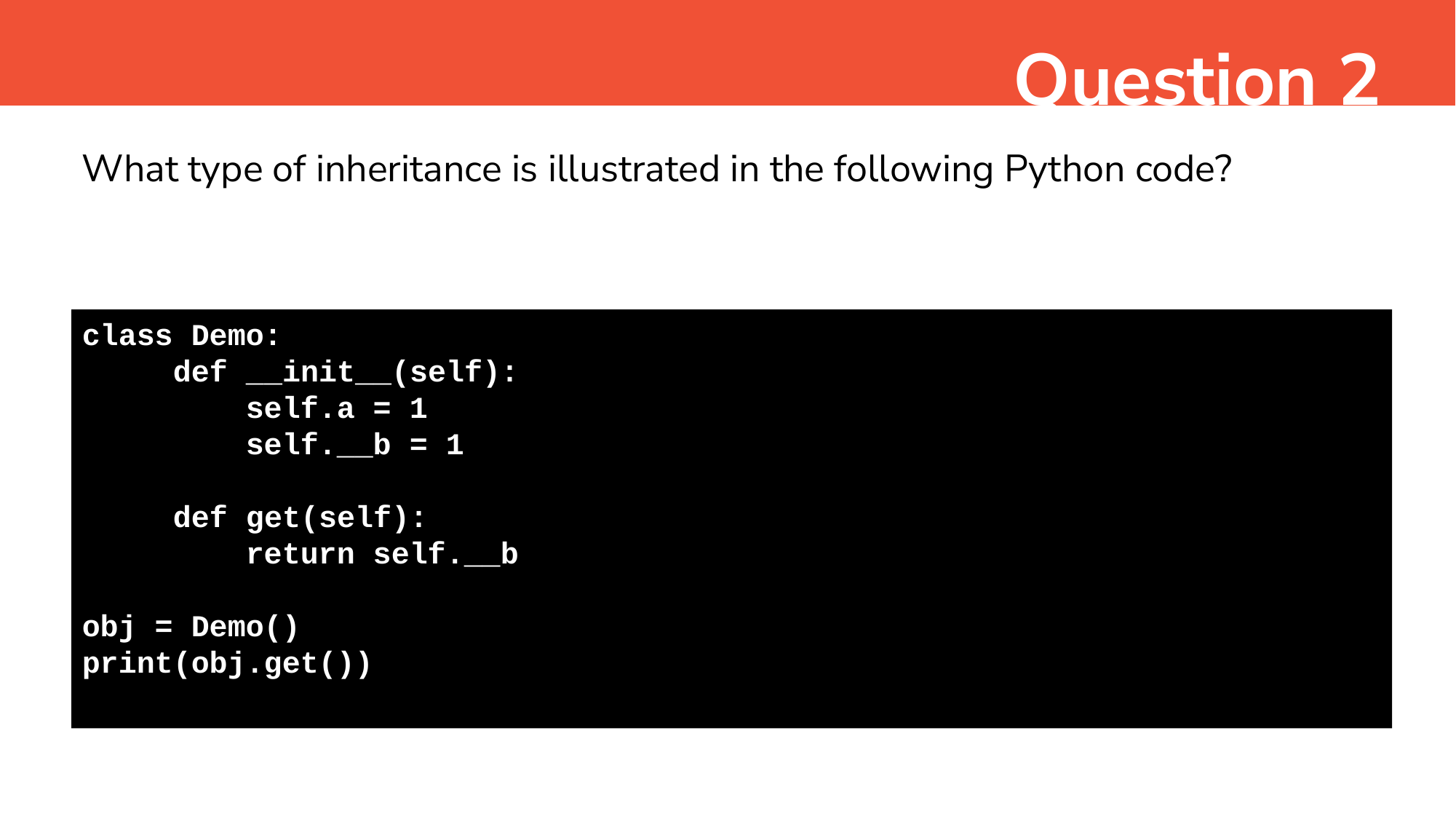

Question 2
What type of inheritance is illustrated in the following Python code?
class Demo:
     def __init__(self):
         self.a = 1
         self.__b = 1

     def get(self):
         return self.__b

obj = Demo()
print(obj.get())